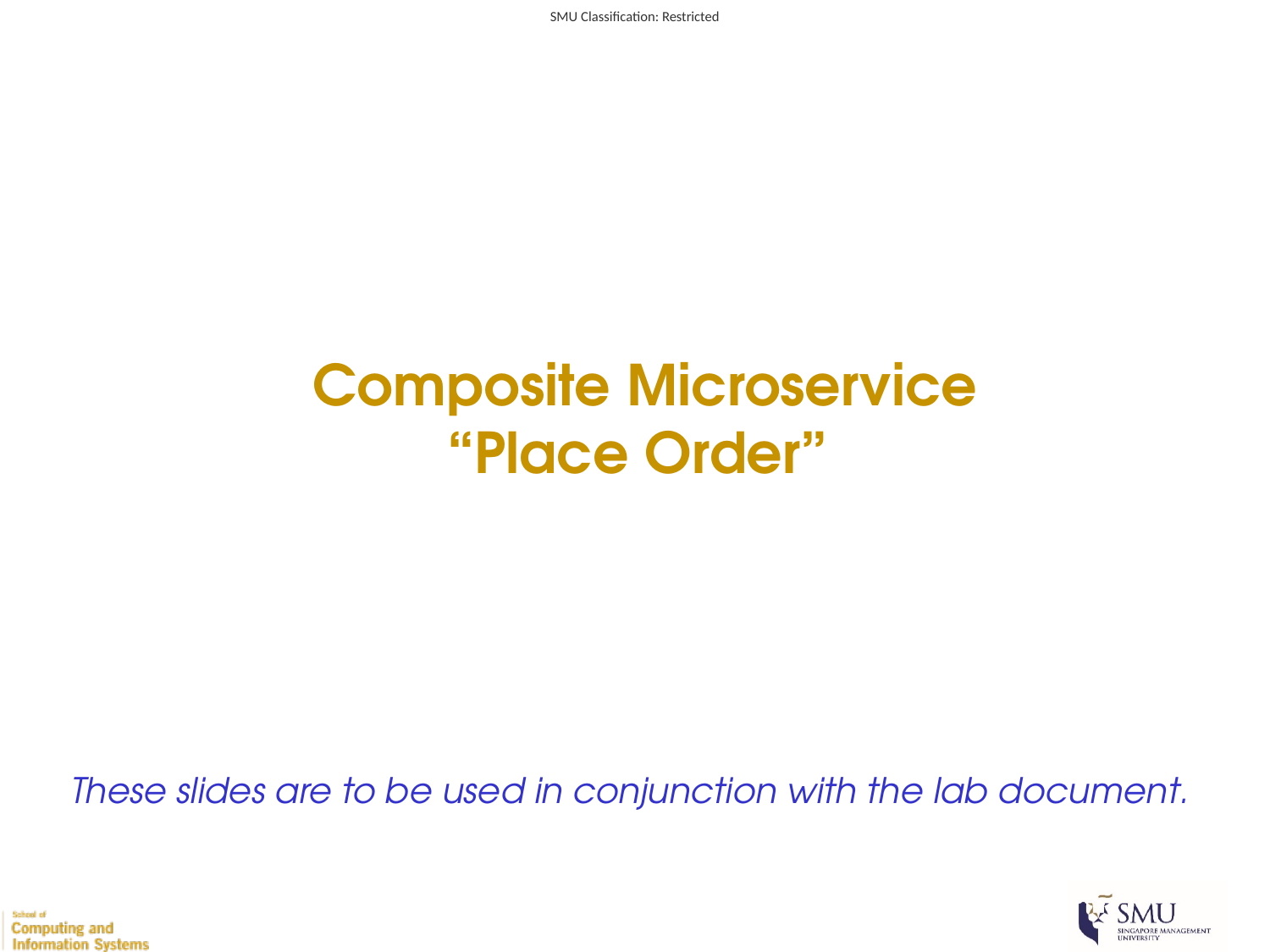

Composite Microservice
“Place Order”
These slides are to be used in conjunction with the lab document.